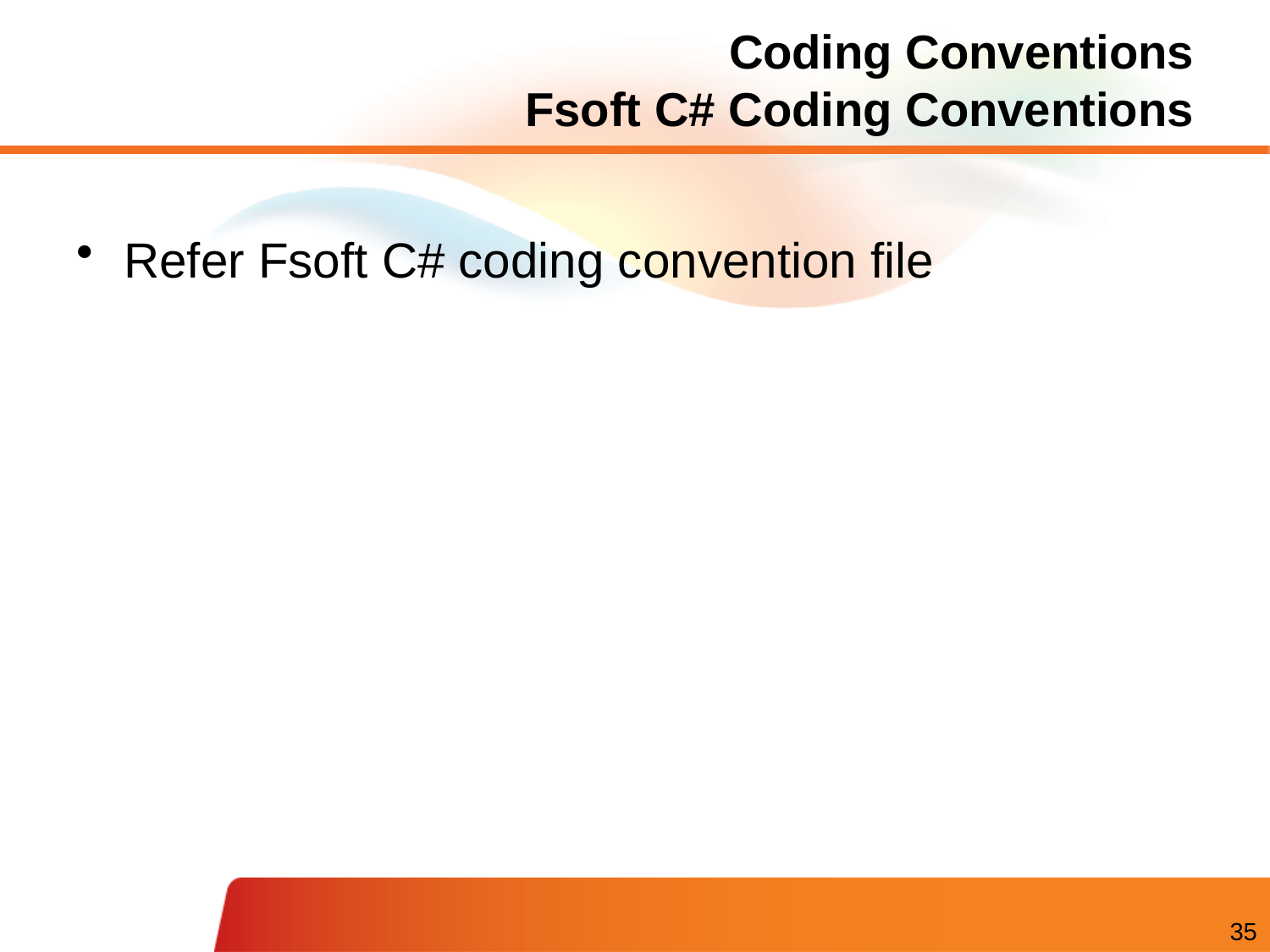

# Coding Conventions Fsoft C# Coding Conventions
Refer Fsoft C# coding convention file
35